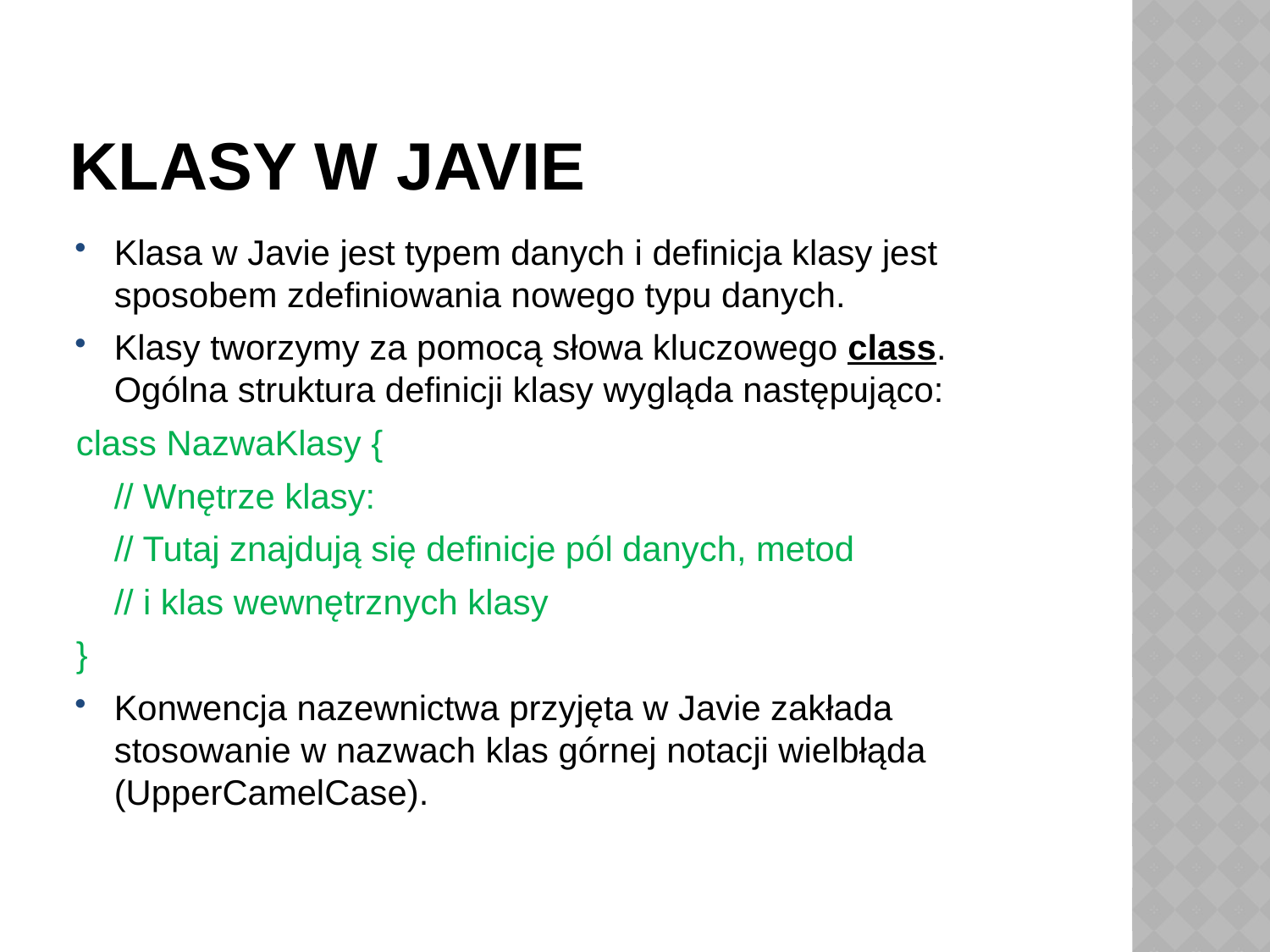

# Klasy w Javie
Klasa w Javie jest typem danych i definicja klasy jest sposobem zdefiniowania nowego typu danych.
Klasy tworzymy za pomocą słowa kluczowego class. Ogólna struktura definicji klasy wygląda następująco:
class NazwaKlasy {
	// Wnętrze klasy:
	// Tutaj znajdują się definicje pól danych, metod
	// i klas wewnętrznych klasy
}
Konwencja nazewnictwa przyjęta w Javie zakłada stosowanie w nazwach klas górnej notacji wielbłąda (UpperCamelCase).